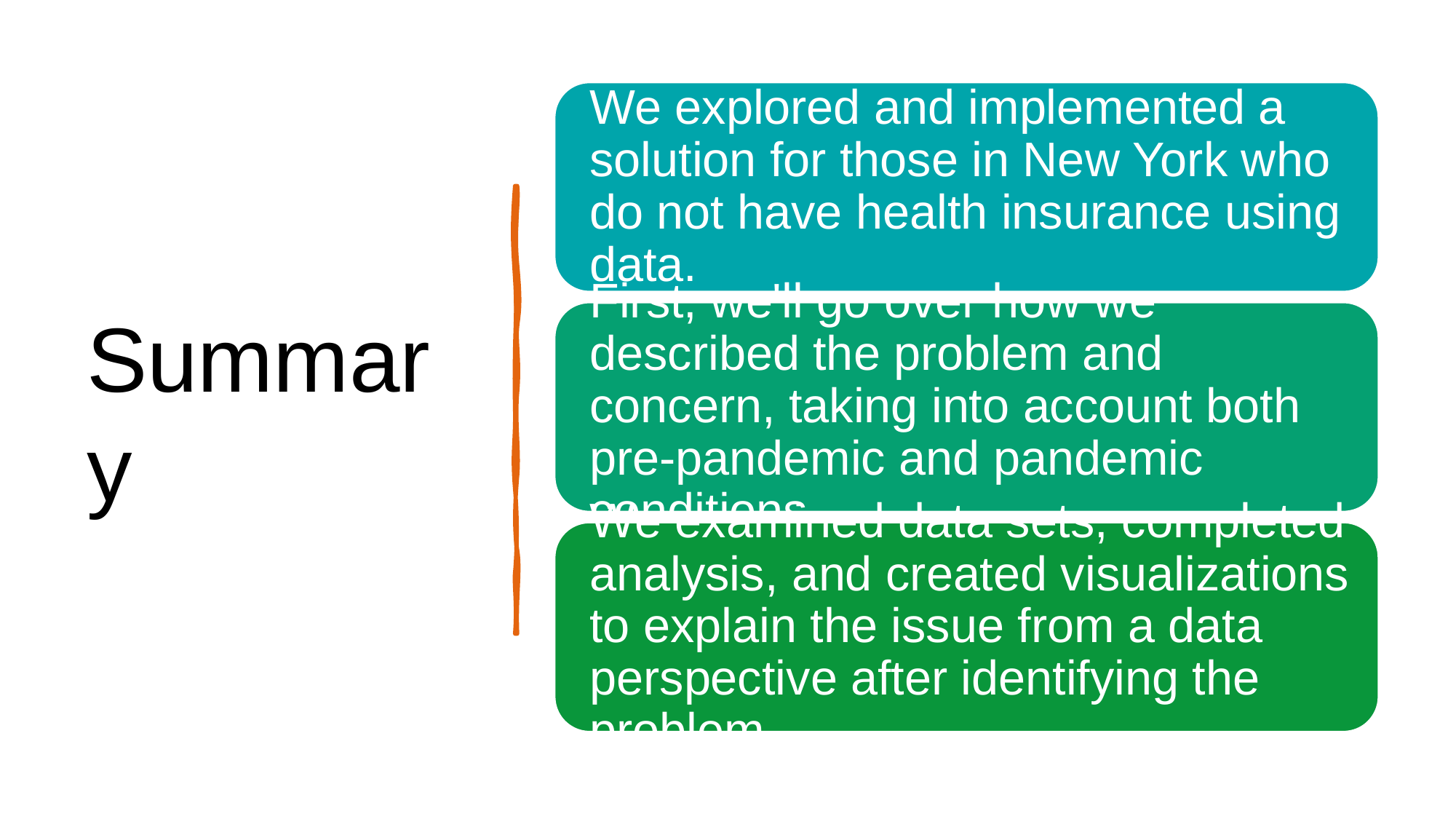

We explored and implemented a solution for those in New York who do not have health insurance using data.
First, we'll go over how we described the problem and concern, taking into account both pre-pandemic and pandemic conditions.
We examined data sets, completed analysis, and created visualizations to explain the issue from a data perspective after identifying the problem.
# Summary